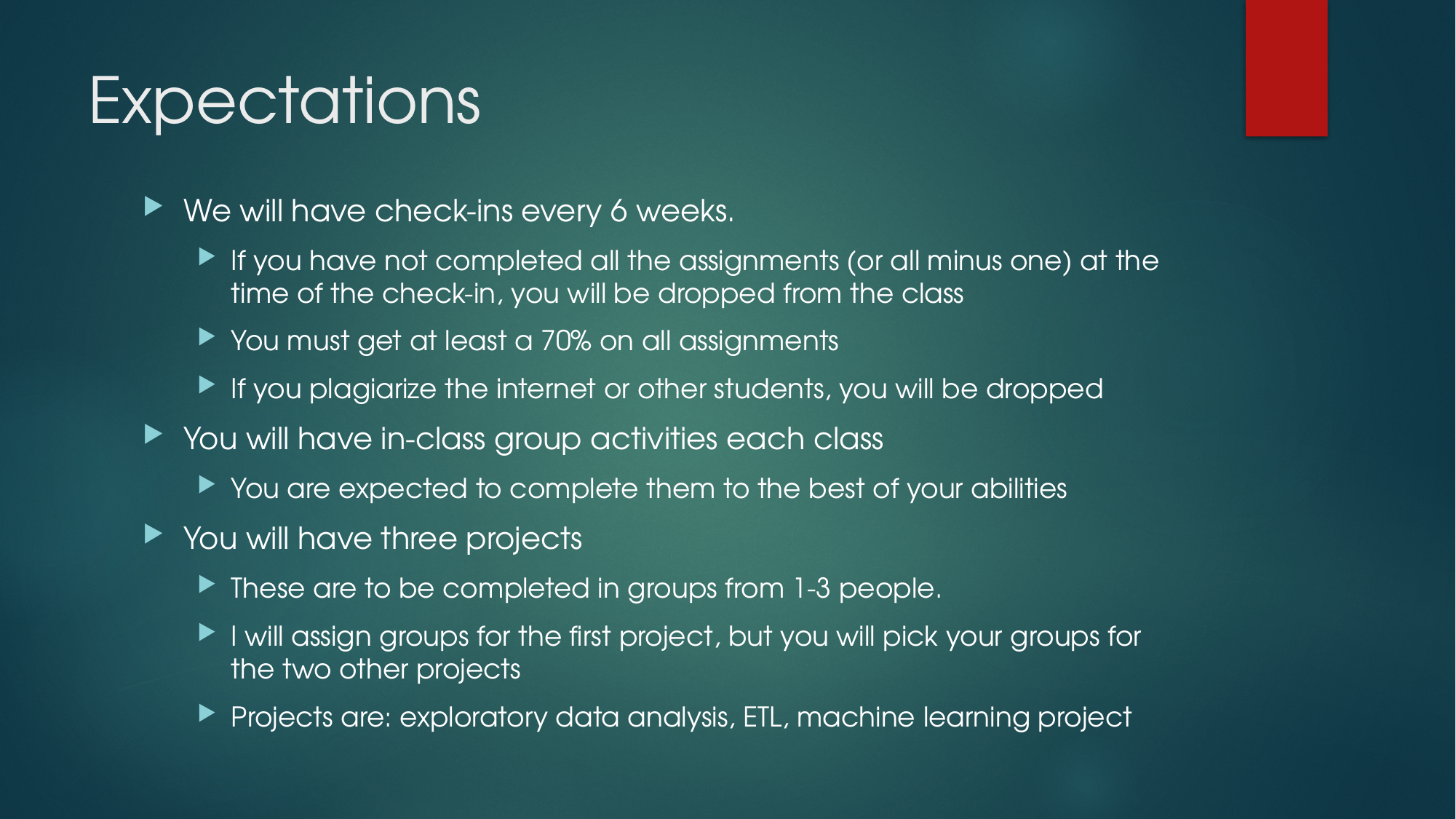

# Expectations
We will have check-ins every 6 weeks.
If you have not completed all the assignments (or all minus one) at the time of the check-in, you will be dropped from the class
You must get at least a 70% on all assignments
If you plagiarize the internet or other students, you will be dropped
You will have in-class group activities each class
You are expected to complete them to the best of your abilities
You will have three projects
These are to be completed in groups from 1-3 people.
I will assign groups for the first project, but you will pick your groups for the two other projects
Projects are: exploratory data analysis, ETL, machine learning project